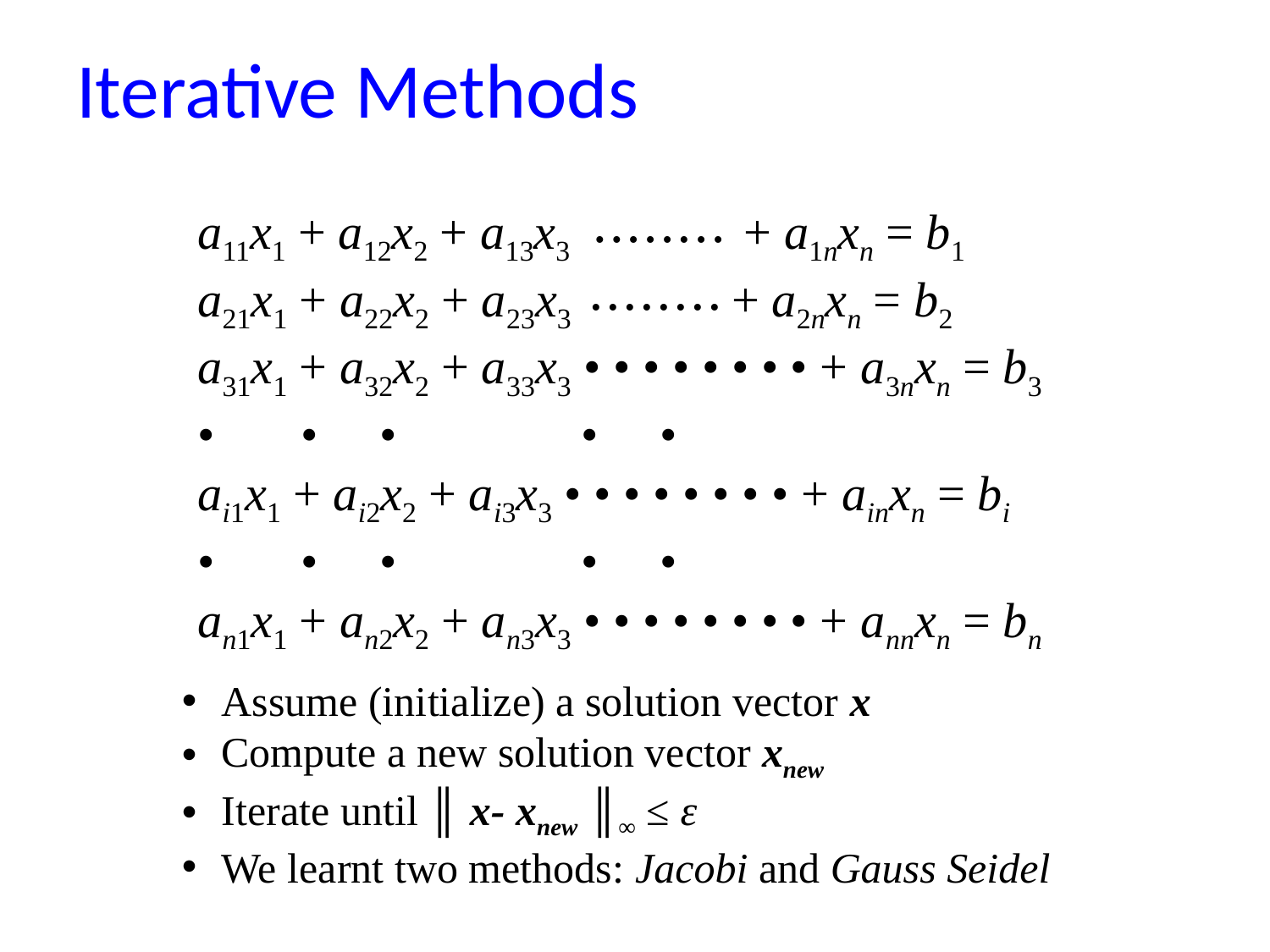

# Iterative Methods
a11x1 + a12x2 + a13x3  • • • • • • • •   + a1nxn = b1
a21x1 + a22x2 + a23x3  • • • • • • • • + a2nxn = b2
a31x1 + a32x2 + a33x3 • • • • • • • • + a3nxn = b3
•       •     •               •     •
ai1x1 + ai2x2 + ai3x3 • • • • • • • • + ainxn = bi
•       •     •               •     •
an1x1 + an2x2 + an3x3 • • • • • • • • + annxn = bn

Assume (initialize) a solution vector x
Compute a new solution vector xnew
Iterate until ║ x- xnew ║∞ ≤ ε
We learnt two methods: Jacobi and Gauss Seidel